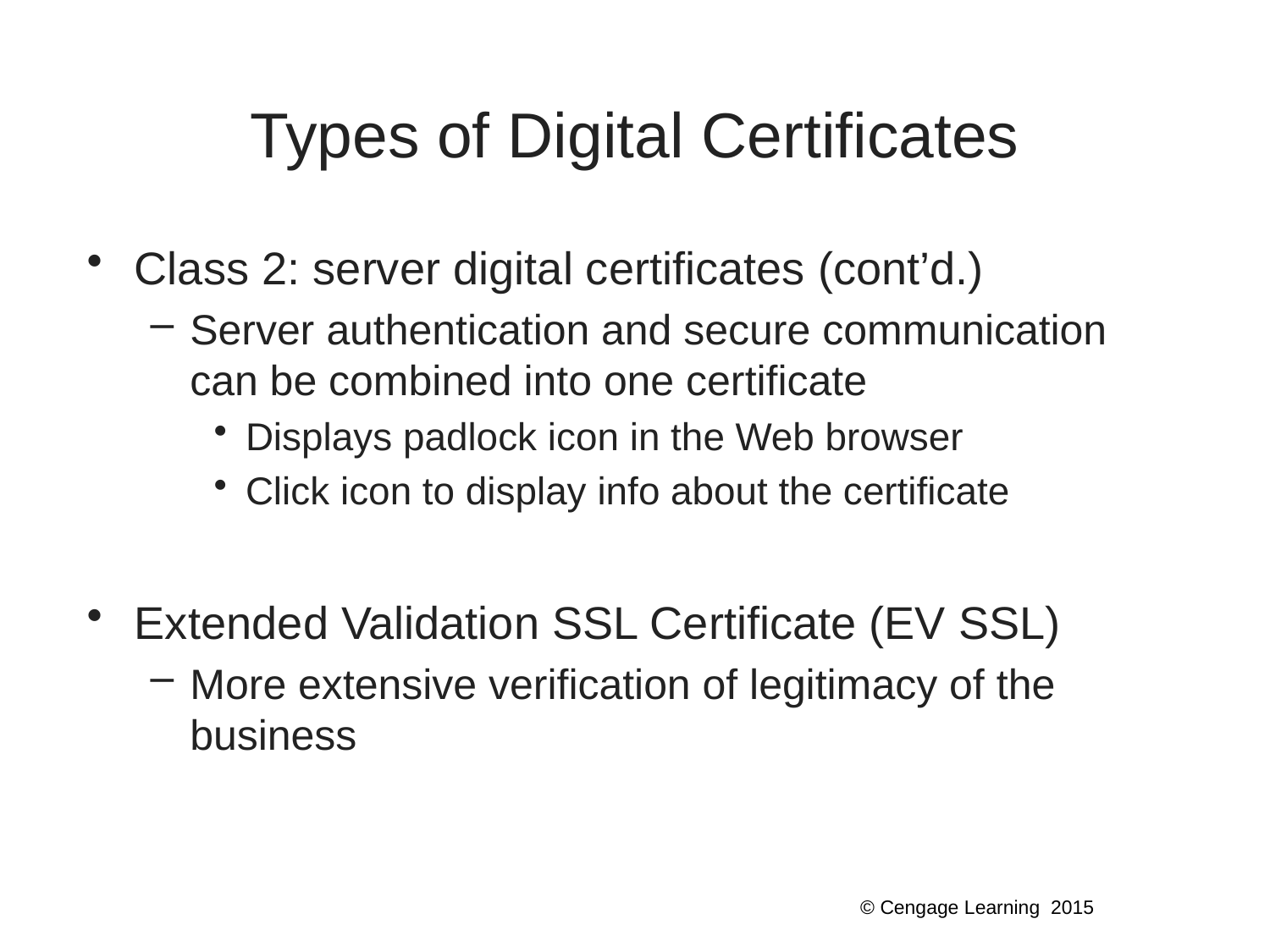

# Types of Digital Certificates
Class 2: server digital certificates (cont’d.)
Server authentication and secure communication can be combined into one certificate
Displays padlock icon in the Web browser
Click icon to display info about the certificate

Extended Validation SSL Certificate (EV SSL)
More extensive verification of legitimacy of the business